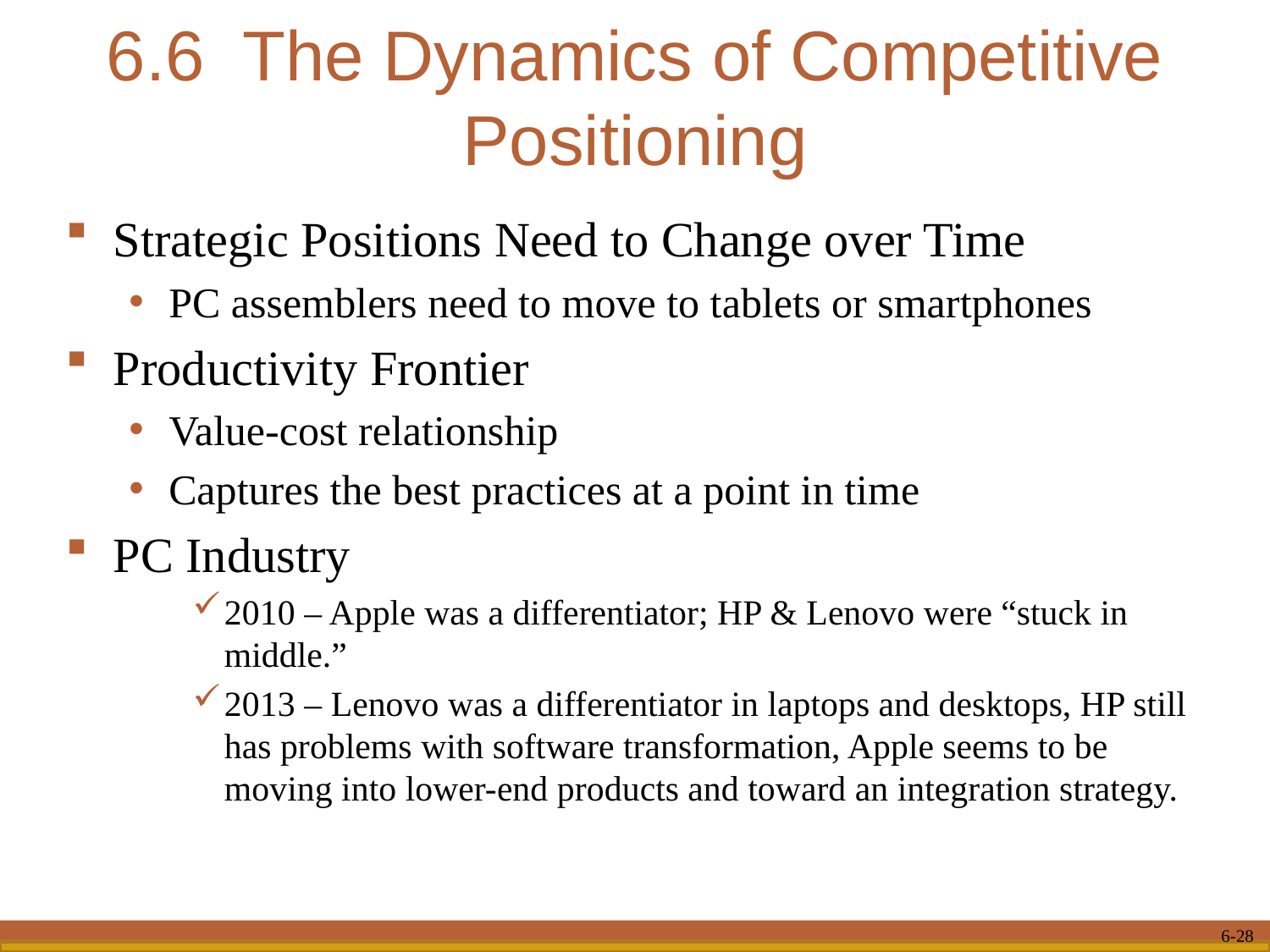

# 6.6  The Dynamics of Competitive Positioning
Strategic Positions Need to Change over Time
PC assemblers need to move to tablets or smartphones
Productivity Frontier
Value-cost relationship
Captures the best practices at a point in time
PC Industry
2010 – Apple was a differentiator; HP & Lenovo were “stuck in middle.”
2013 – Lenovo was a differentiator in laptops and desktops, HP still has problems with software transformation, Apple seems to be moving into lower-end products and toward an integration strategy.